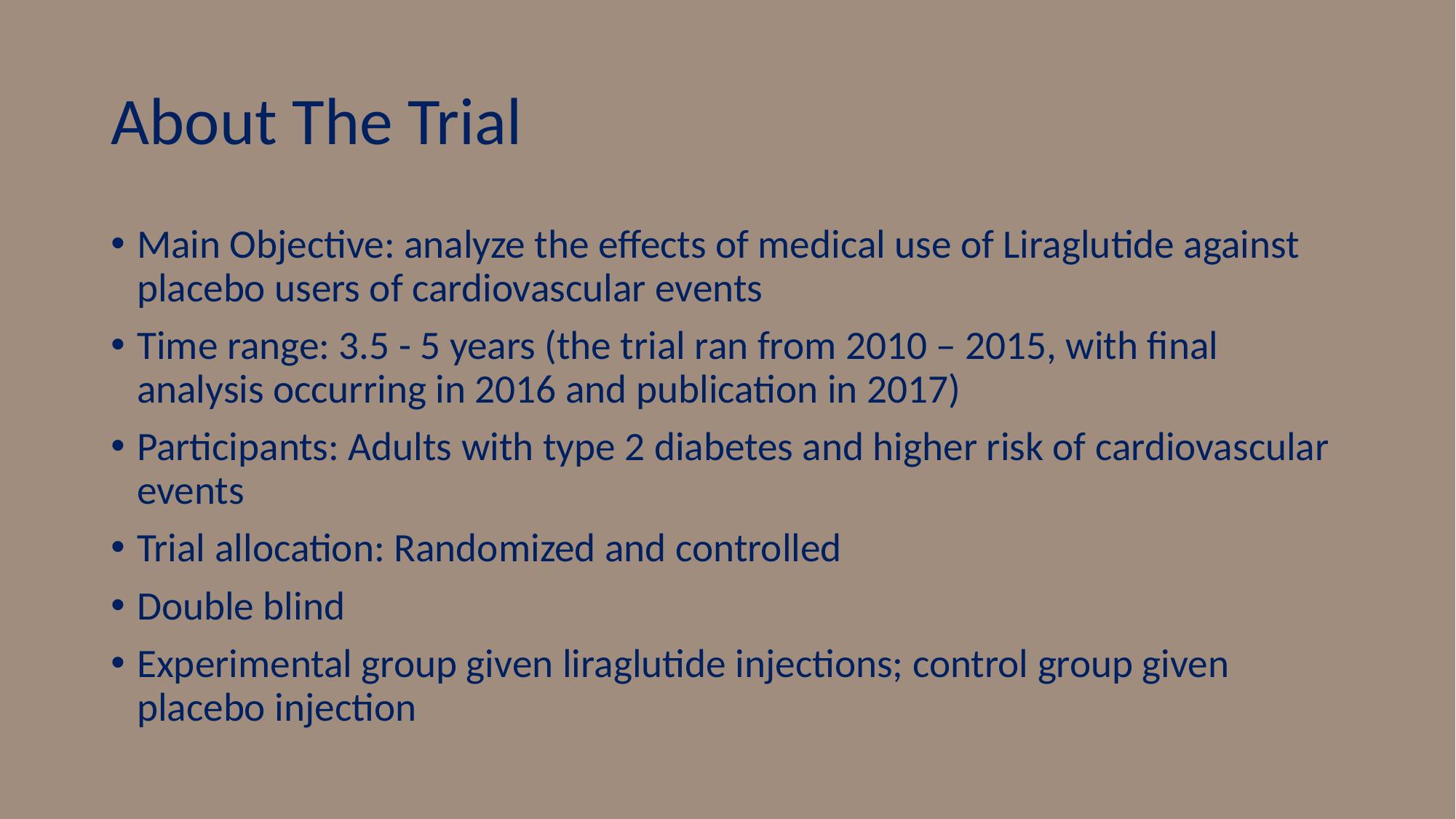

# About The Trial
Main Objective: analyze the effects of medical use of Liraglutide against placebo users of cardiovascular events
Time range: 3.5 - 5 years (the trial ran from 2010 – 2015, with final analysis occurring in 2016 and publication in 2017)
Participants: Adults with type 2 diabetes and higher risk of cardiovascular events
Trial allocation: Randomized and controlled
Double blind
Experimental group given liraglutide injections; control group given placebo injection